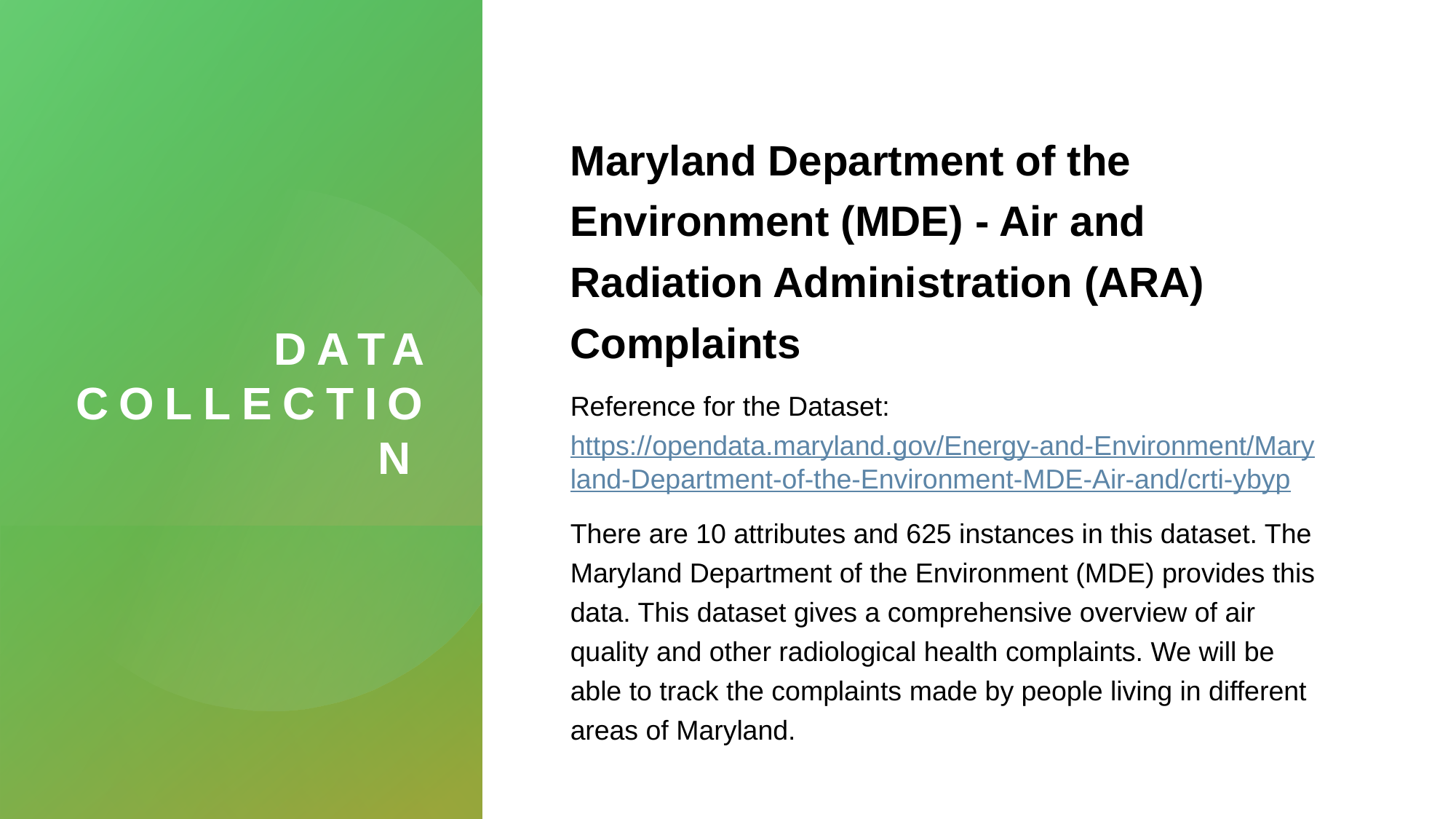

# Data collection
Maryland Department of the Environment (MDE) - Air and Radiation Administration (ARA) Complaints
Reference for the Dataset: https://opendata.maryland.gov/Energy-and-Environment/Maryland-Department-of-the-Environment-MDE-Air-and/crti-ybyp
There are 10 attributes and 625 instances in this dataset. The Maryland Department of the Environment (MDE) provides this data. This dataset gives a comprehensive overview of air quality and other radiological health complaints. We will be able to track the complaints made by people living in different areas of Maryland.